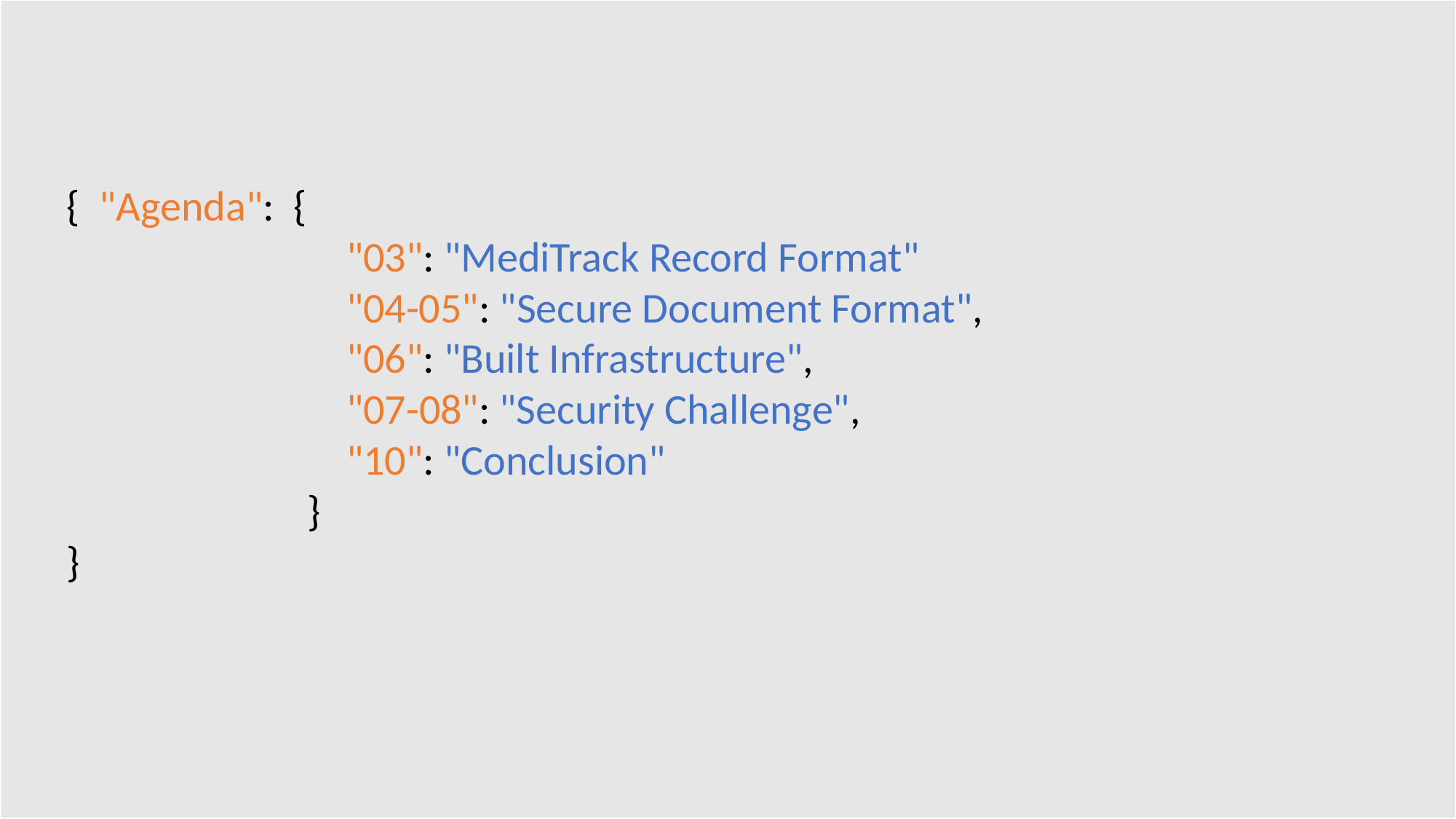

{  "Agenda":  {
                             "03": "MediTrack Record Format"
                             "04-05": "Secure Document Format",
                             "06": "Built Infrastructure",
                             "07-08": "Security Challenge",
                             "10": "Conclusion"
                         }
}